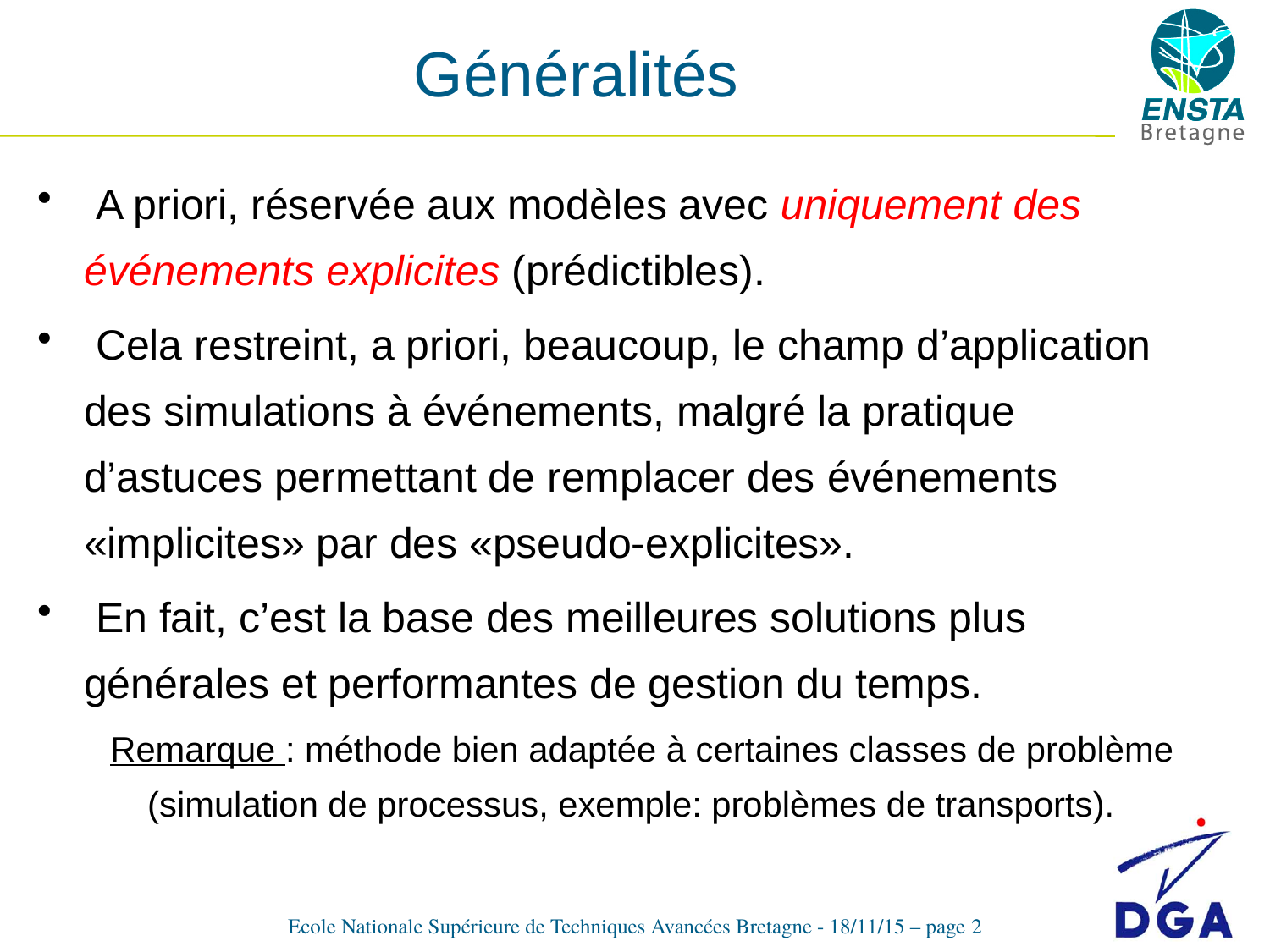

# Généralités
 A priori, réservée aux modèles avec uniquement des événements explicites (prédictibles).
 Cela restreint, a priori, beaucoup, le champ d’application des simulations à événements, malgré la pratique d’astuces permettant de remplacer des événements «implicites» par des «pseudo-explicites».
 En fait, c’est la base des meilleures solutions plus générales et performantes de gestion du temps.
Remarque : méthode bien adaptée à certaines classes de problème (simulation de processus, exemple: problèmes de transports).